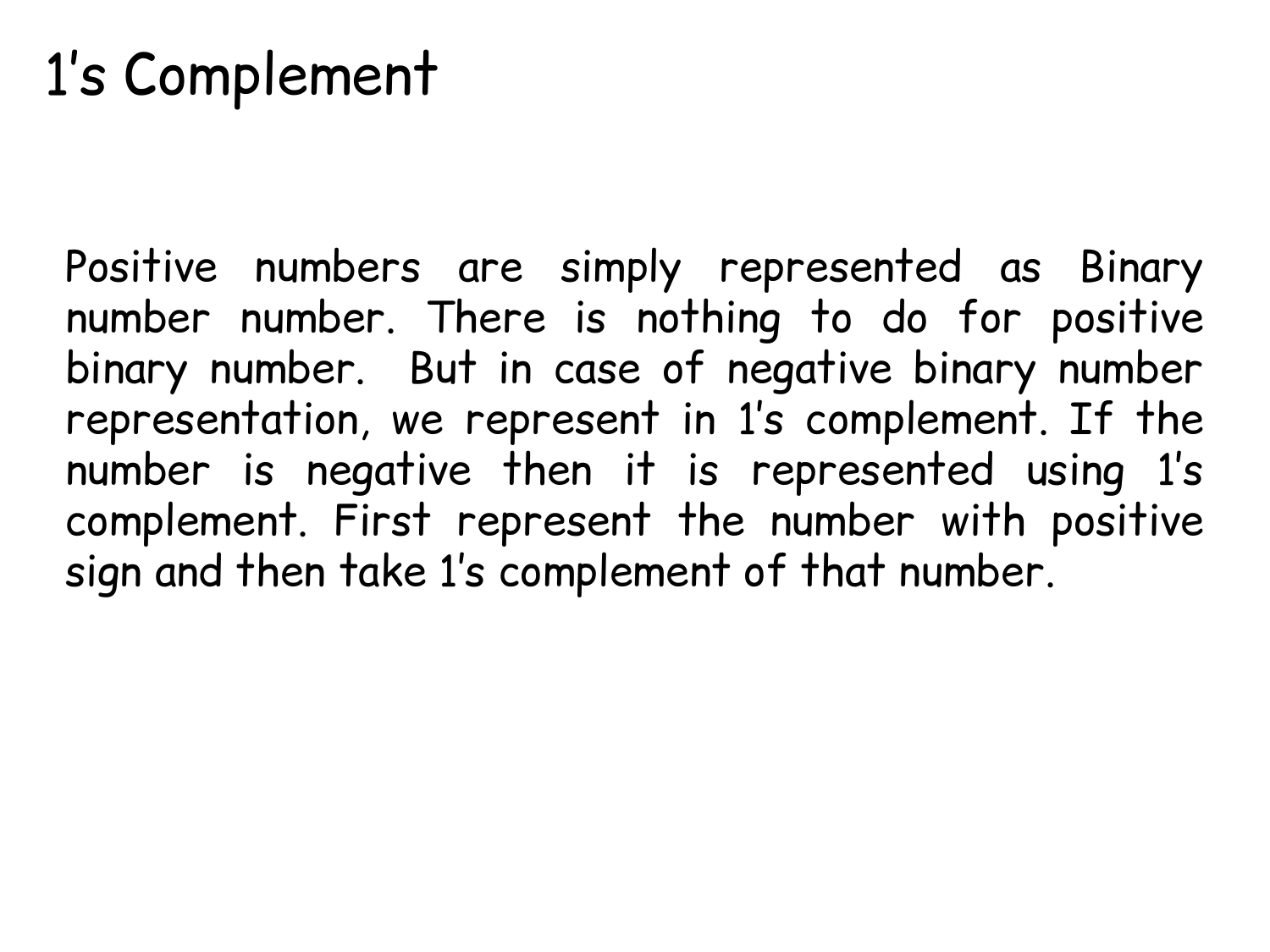

1’s Complement
Positive numbers are simply represented as Binary number number. There is nothing to do for positive binary number.  But in case of negative binary number representation, we represent in 1’s complement. If the number is negative then it is represented using 1’s complement. First represent the number with positive sign and then take 1’s complement of that number.